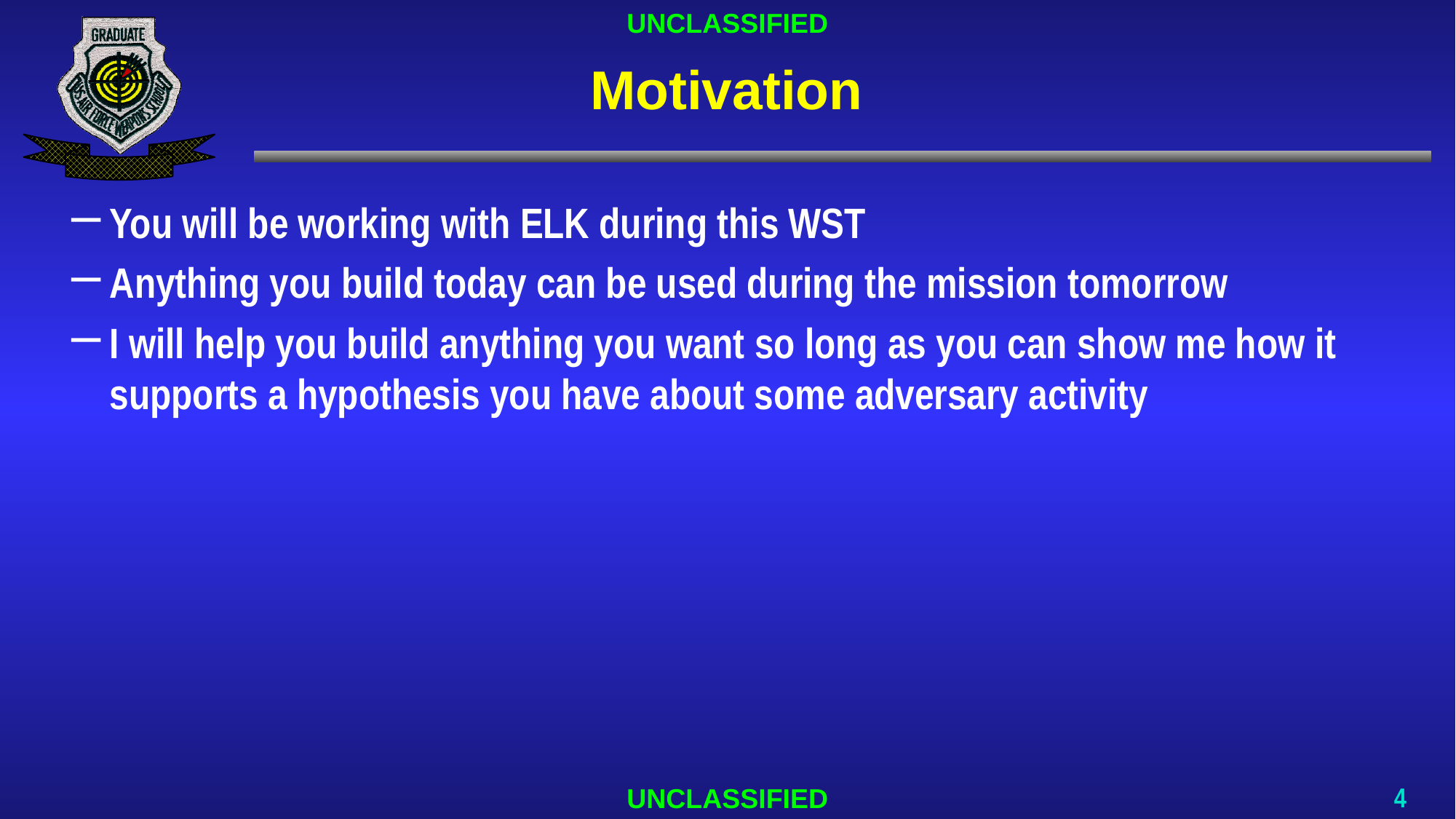

# Motivation
You will be working with ELK during this WST
Anything you build today can be used during the mission tomorrow
I will help you build anything you want so long as you can show me how it supports a hypothesis you have about some adversary activity